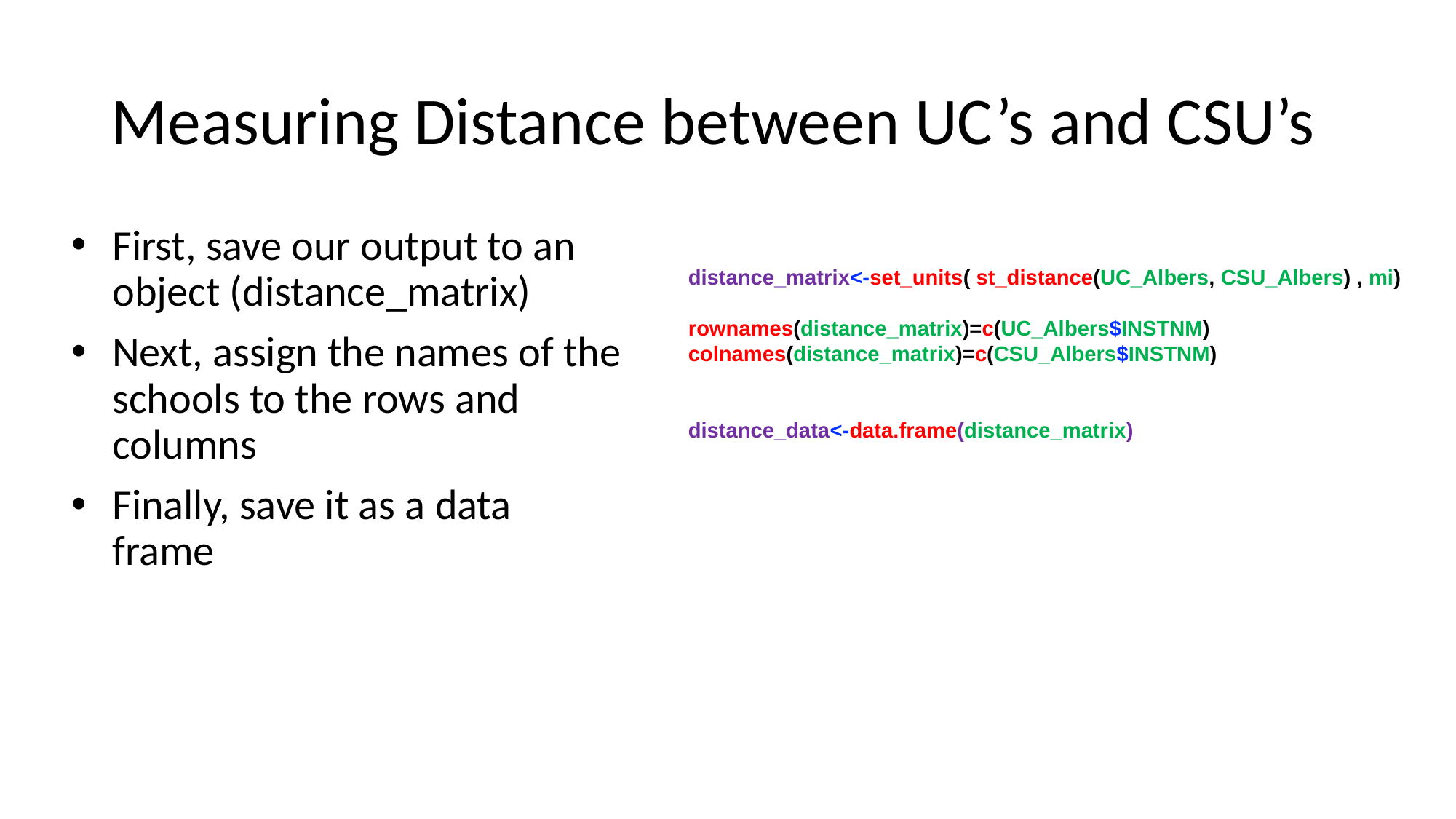

# Measuring Distance between UC’s and CSU’s
First, save our output to an object (distance_matrix)
Next, assign the names of the schools to the rows and columns
Finally, save it as a data frame
distance_matrix<-set_units( st_distance(UC_Albers, CSU_Albers) , mi)

rownames(distance_matrix)=c(UC_Albers$INSTNM)
colnames(distance_matrix)=c(CSU_Albers$INSTNM)

distance_data<-data.frame(distance_matrix)